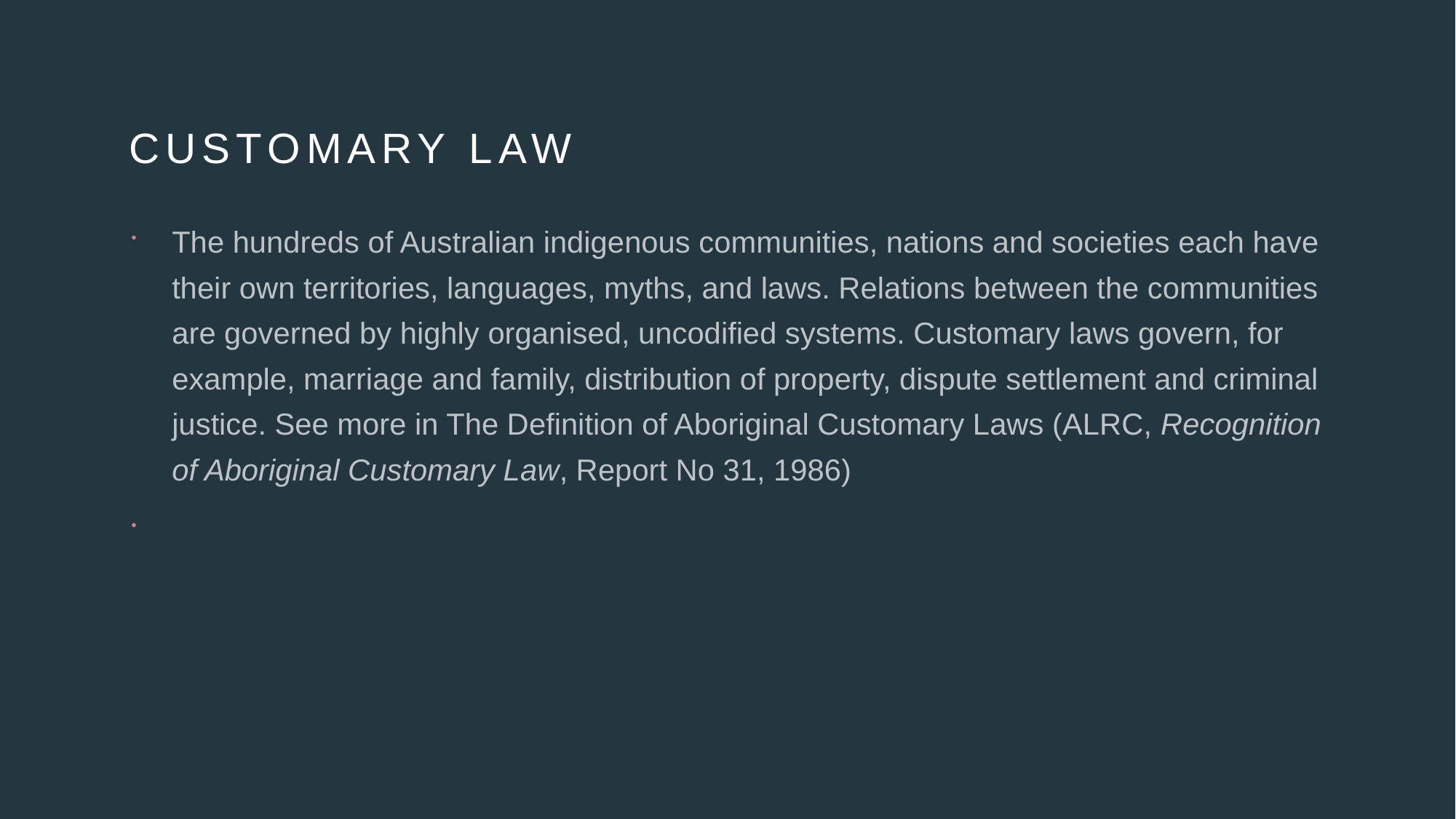

# Customary Law
The hundreds of Australian indigenous communities, nations and societies each have their own territories, languages, myths, and laws. Relations between the communities are governed by highly organised, uncodified systems. Customary laws govern, for example, marriage and family, distribution of property, dispute settlement and criminal justice. See more in The Definition of Aboriginal Customary Laws (ALRC, Recognition of Aboriginal Customary Law, Report No 31, 1986)